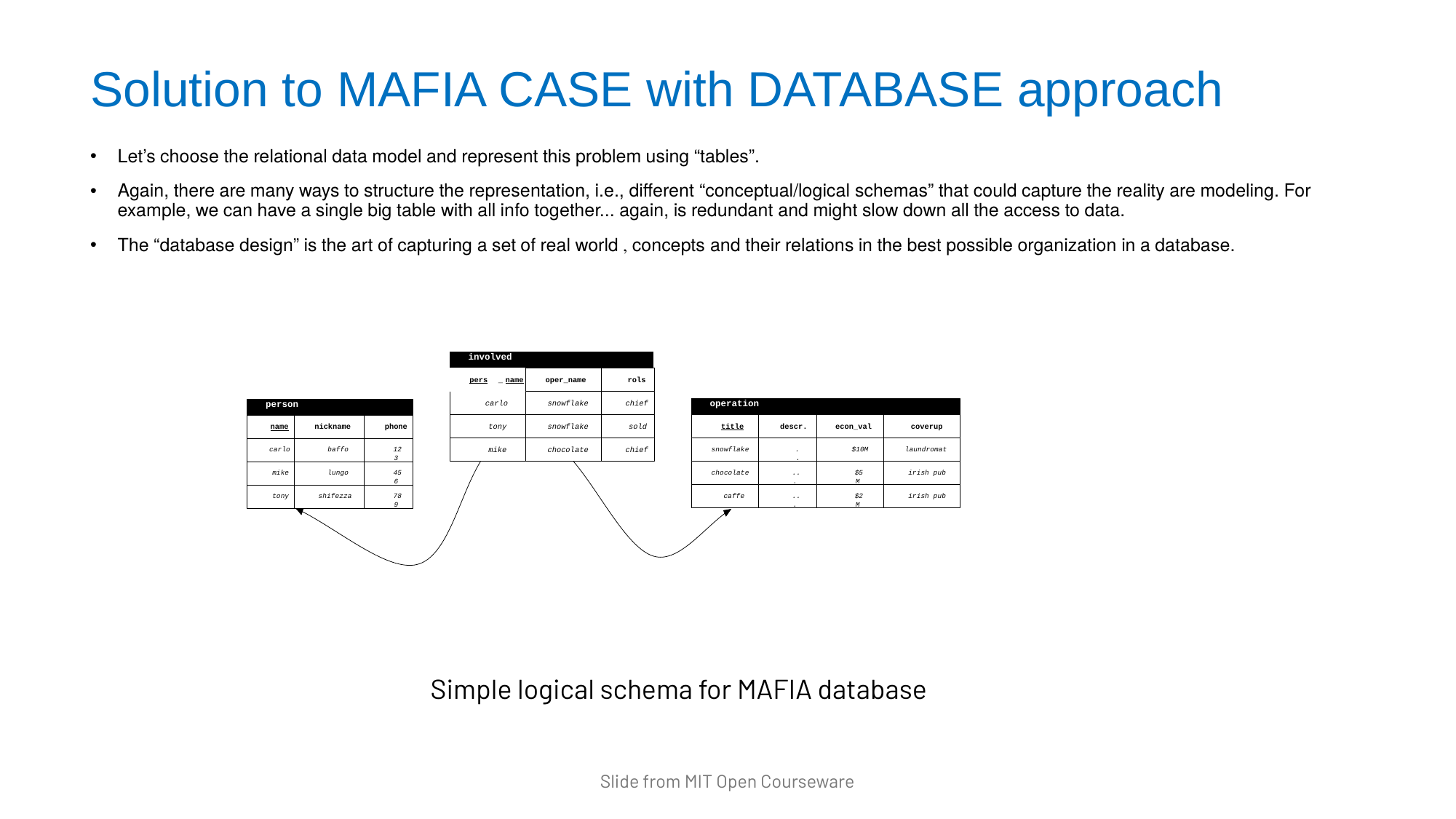

# Solution to MAFIA CASE with DATABASE approach
Let’s choose the relational data model and represent this problem using “tables”.
Again, there are many ways to structure the representation, i.e., different “conceptual/logical schemas” that could capture the reality are modeling. For example, we can have a single big table with all info together... again, is redundant and might slow down all the access to data.
The “database design” is the art of capturing a set of real world , concepts and their relations in the best possible organization in a database.

involved

pers
_
name
oper_name
rols

operation
person
carlo
snowflake
chief

title
descr.
econ_val
coverup
tony
snowflake
sold
name
nickname
phone

snowflake
..
$10M
laundromat
mike
chocolate
chief
carlo
baffo
123

chocolate
...
$5M
irish pub
mike
lungo
456

caffe
...
$2M
irish pub
tony
shifezza
789

Simple logical schema for MAFIA database
Slide from MIT Open Courseware